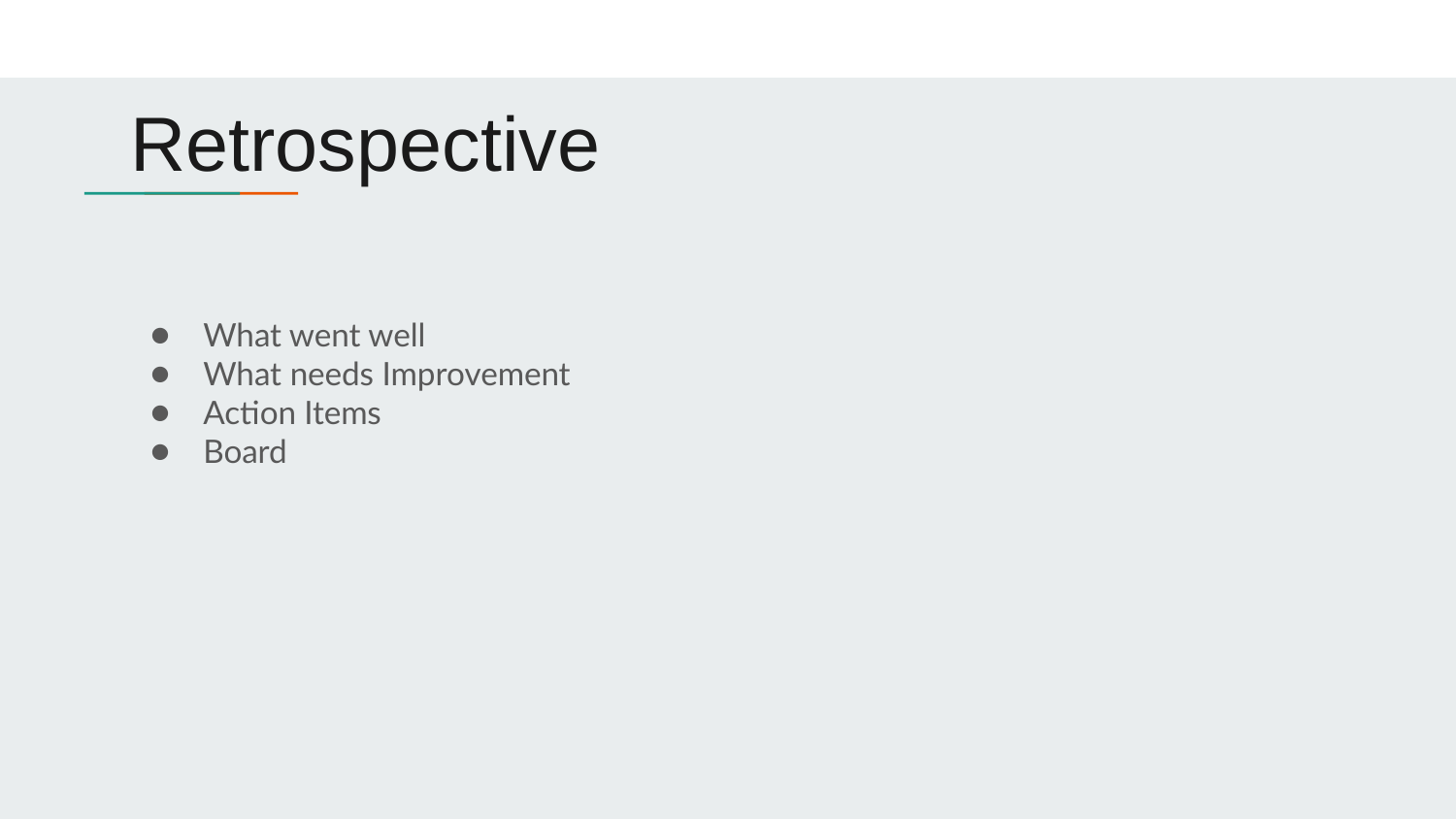

# Retrospective

What went well
What needs Improvement
Action Items
Board